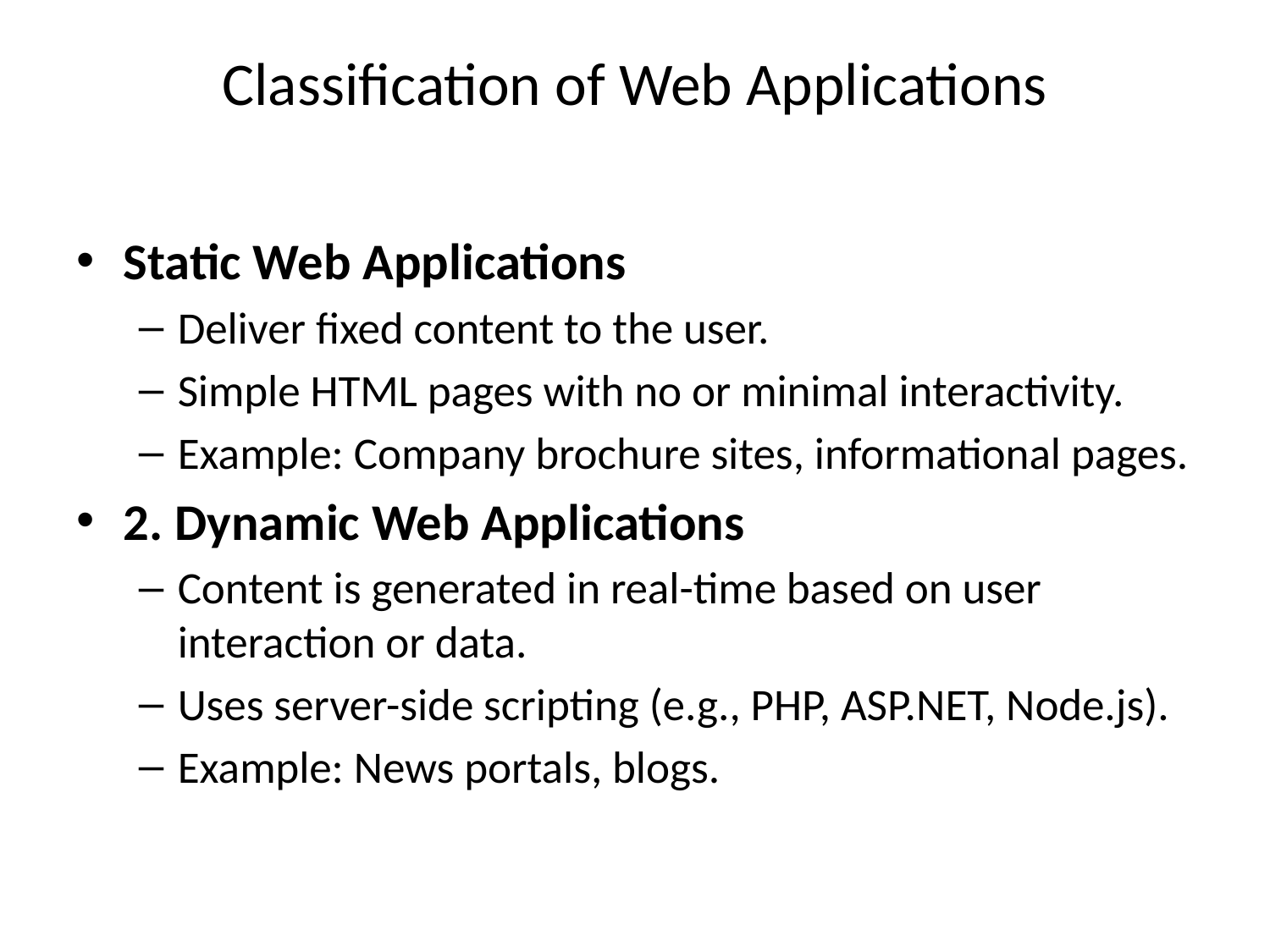

# Classification of Web Applications
Static Web Applications
Deliver fixed content to the user.
Simple HTML pages with no or minimal interactivity.
Example: Company brochure sites, informational pages.
2. Dynamic Web Applications
Content is generated in real-time based on user interaction or data.
Uses server-side scripting (e.g., PHP, ASP.NET, Node.js).
Example: News portals, blogs.